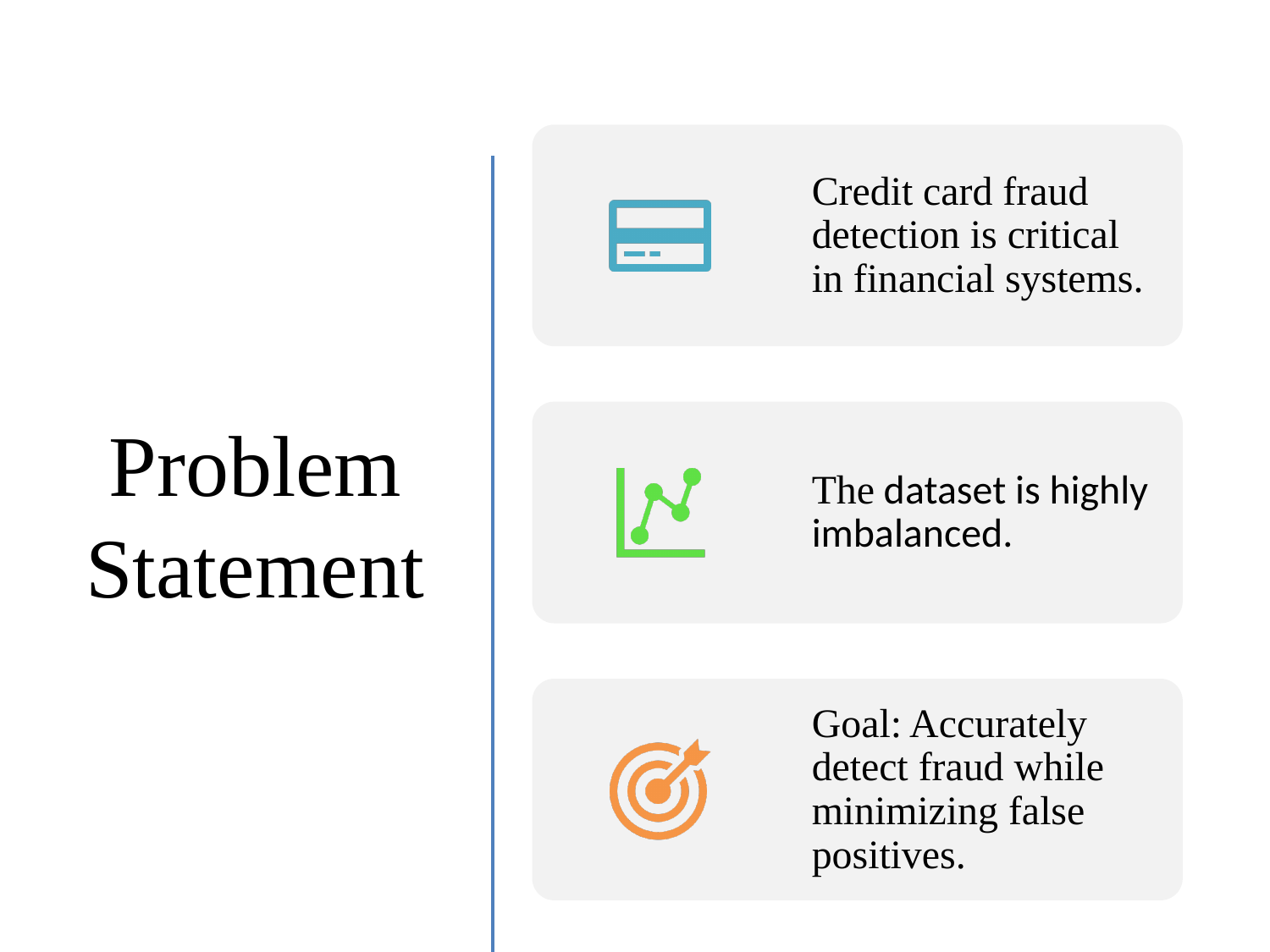

# Problem Statement
Credit card fraud detection is critical in financial systems.
The dataset is highly imbalanced.
Goal: Accurately detect fraud while minimizing false positives.